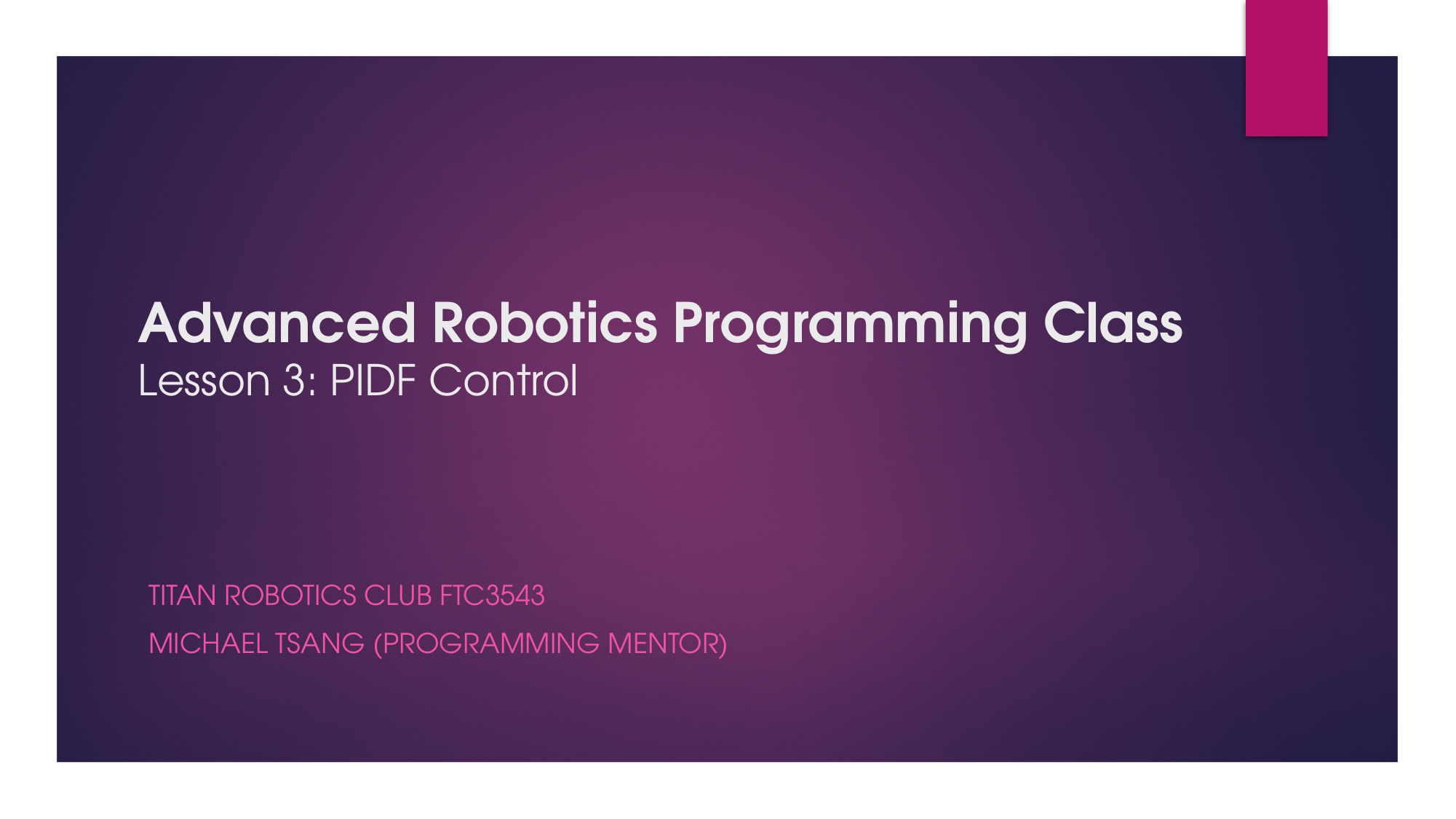

# Advanced Robotics Programming Class Lesson 3: PIDF Control
Titan Robotics Club FTC3543
Michael Tsang (Programming Mentor)